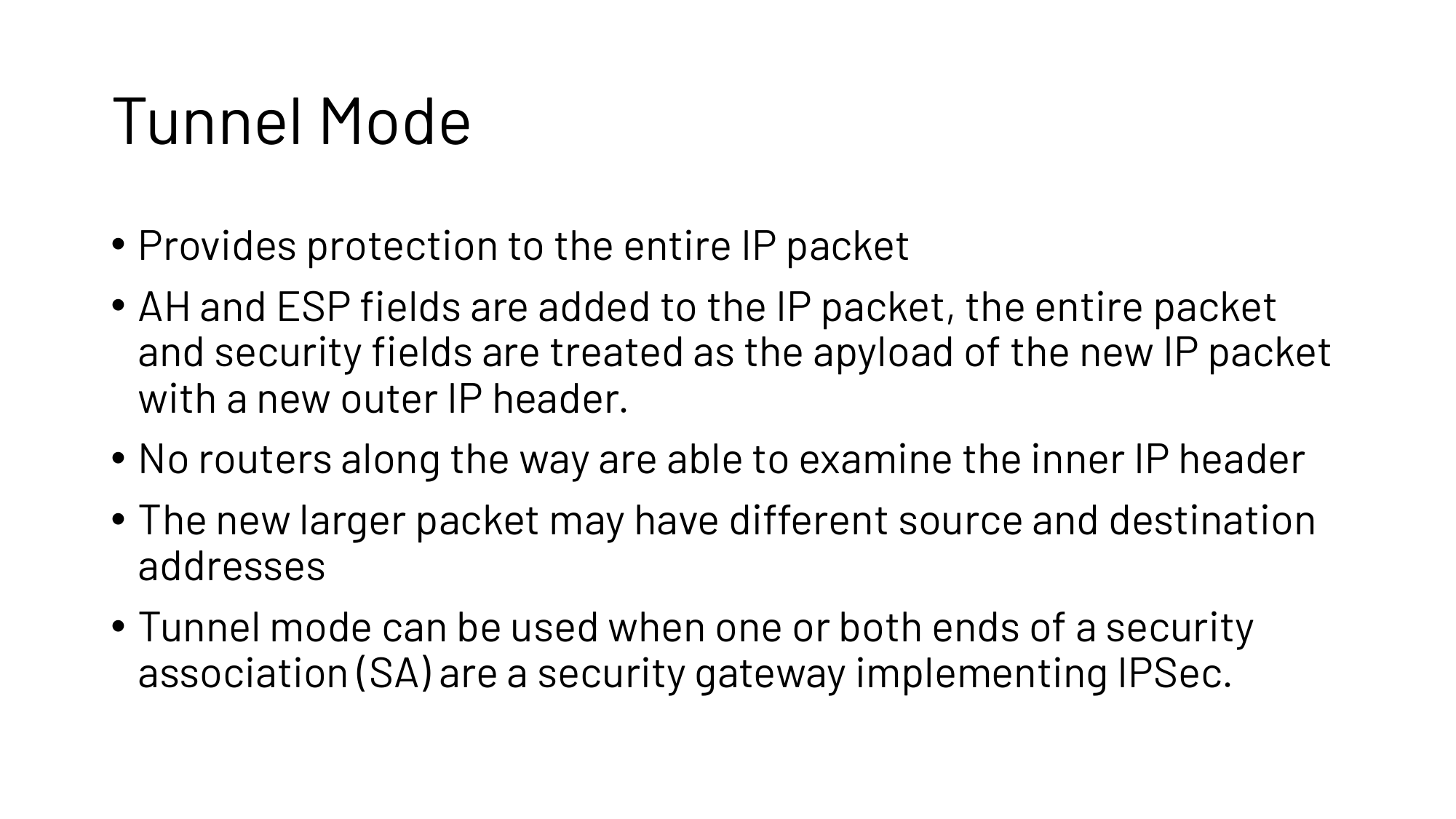

# Tunnel Mode
Provides protection to the entire IP packet
AH and ESP fields are added to the IP packet, the entire packet and security fields are treated as the apyload of the new IP packet with a new outer IP header.
No routers along the way are able to examine the inner IP header
The new larger packet may have different source and destination addresses
Tunnel mode can be used when one or both ends of a security association (SA) are a security gateway implementing IPSec.